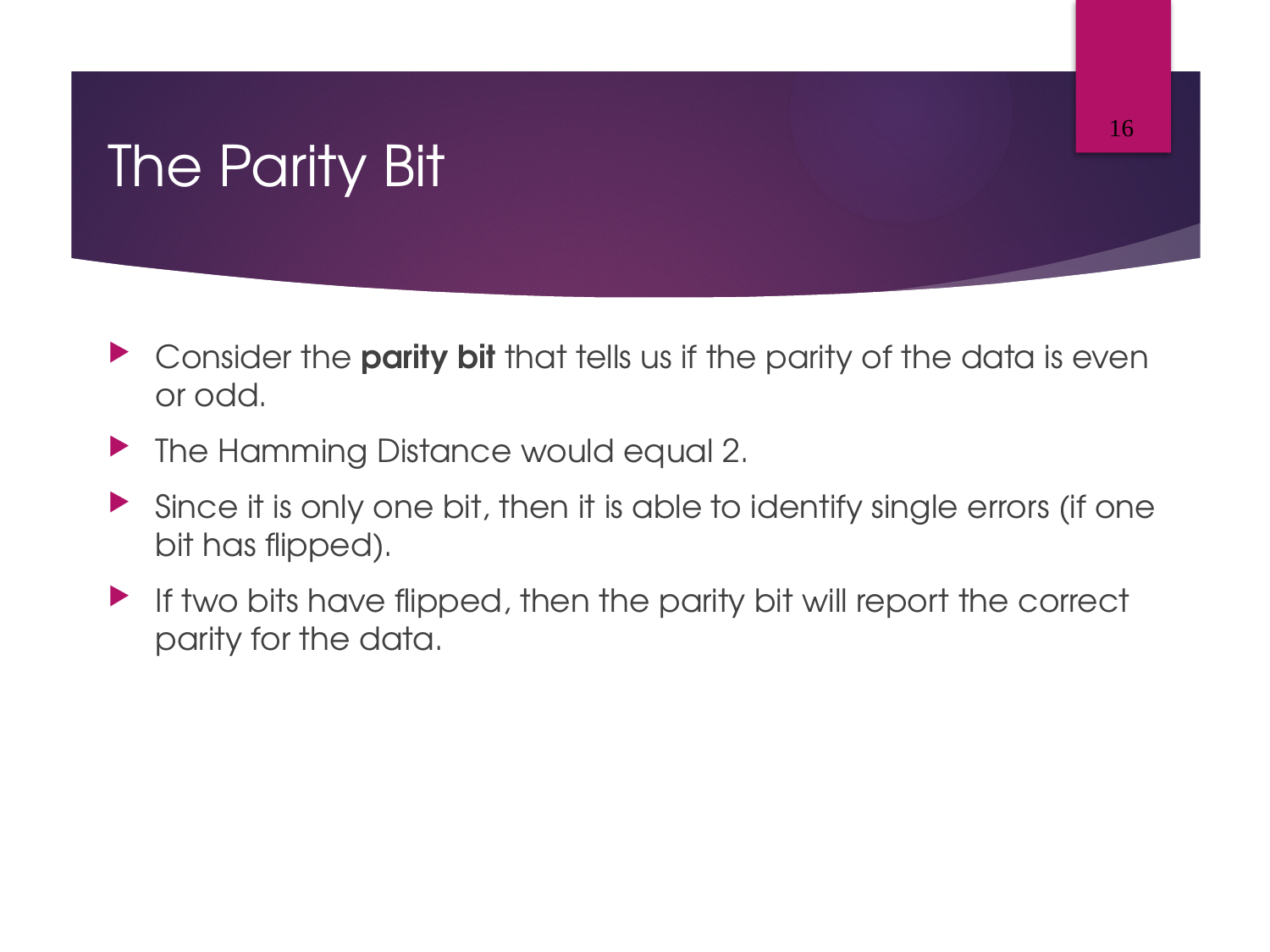

16
# The Parity Bit

Consider the parity bit that tells us if the parity of the data is even or odd.
The Hamming Distance would equal 2.
Since it is only one bit, then it is able to identify single errors (if one bit has flipped).
If two bits have flipped, then the parity bit will report the correct parity for the data.